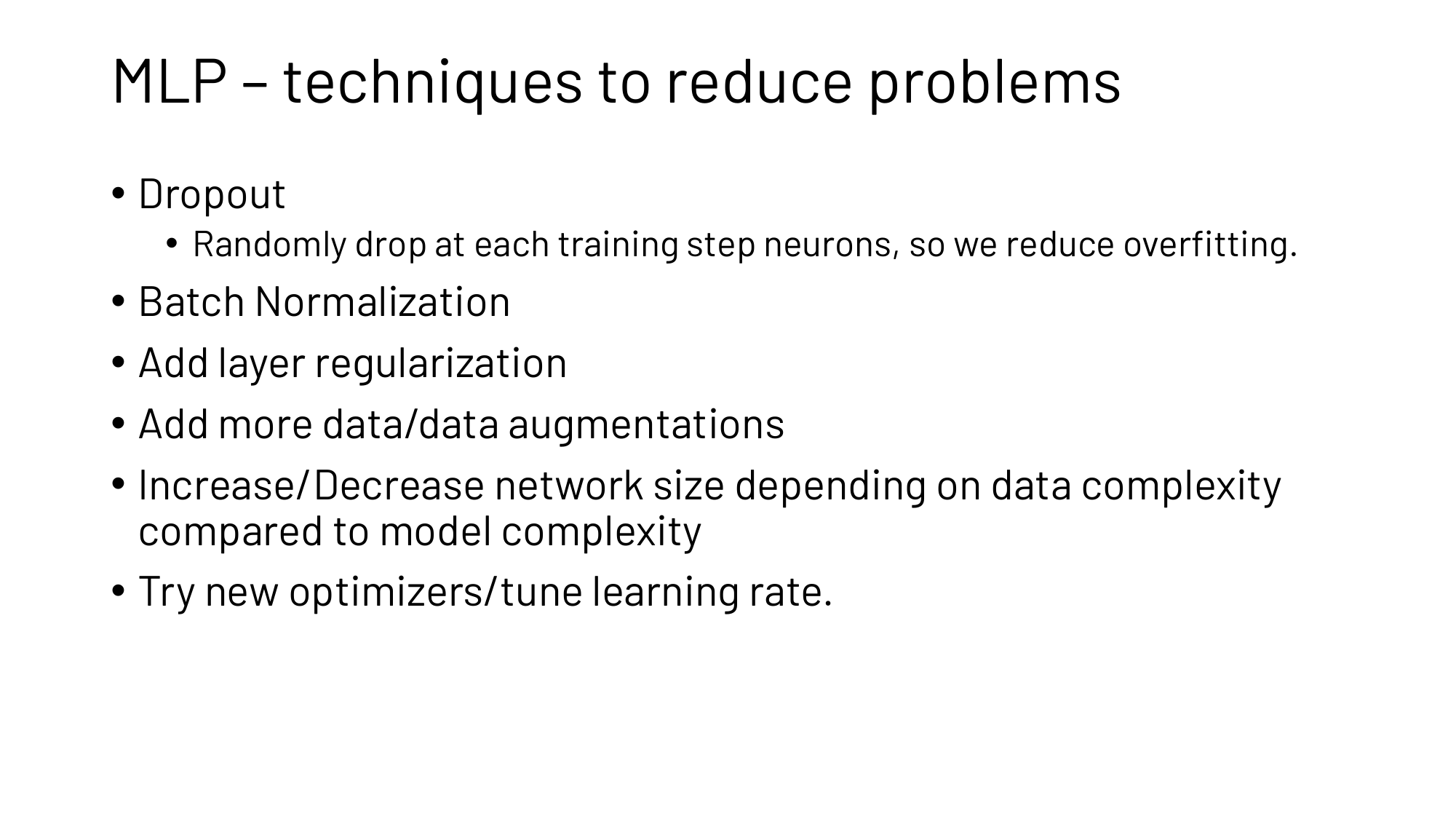

# MLP – techniques to reduce problems
Dropout
Randomly drop at each training step neurons, so we reduce overfitting.
Batch Normalization
Add layer regularization
Add more data/data augmentations
Increase/Decrease network size depending on data complexity compared to model complexity
Try new optimizers/tune learning rate.